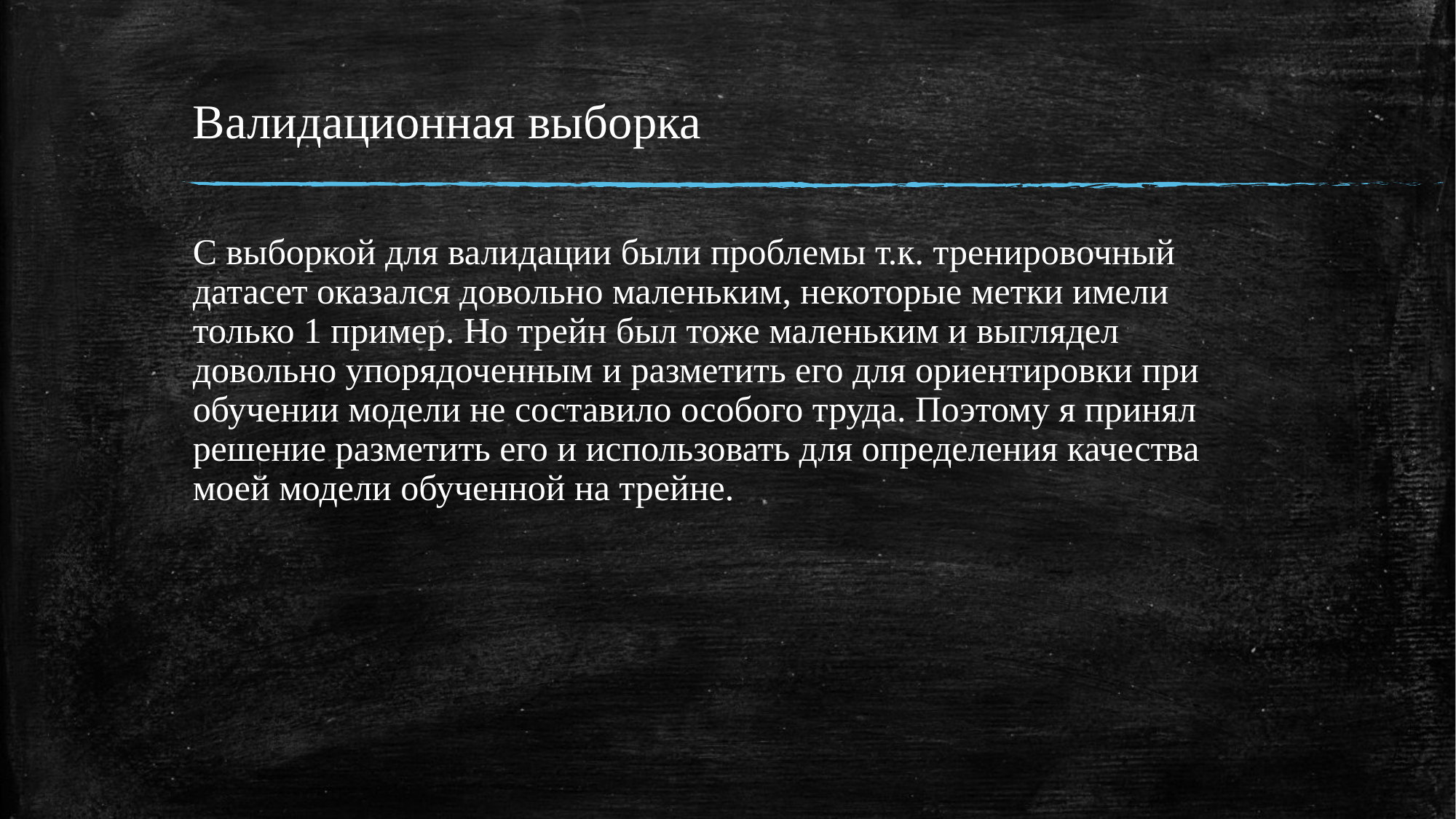

# Валидационная выборка
С выборкой для валидации были проблемы т.к. тренировочный датасет оказался довольно маленьким, некоторые метки имели только 1 пример. Но трейн был тоже маленьким и выглядел довольно упорядоченным и разметить его для ориентировки при обучении модели не составило особого труда. Поэтому я принял решение разметить его и использовать для определения качества моей модели обученной на трейне.